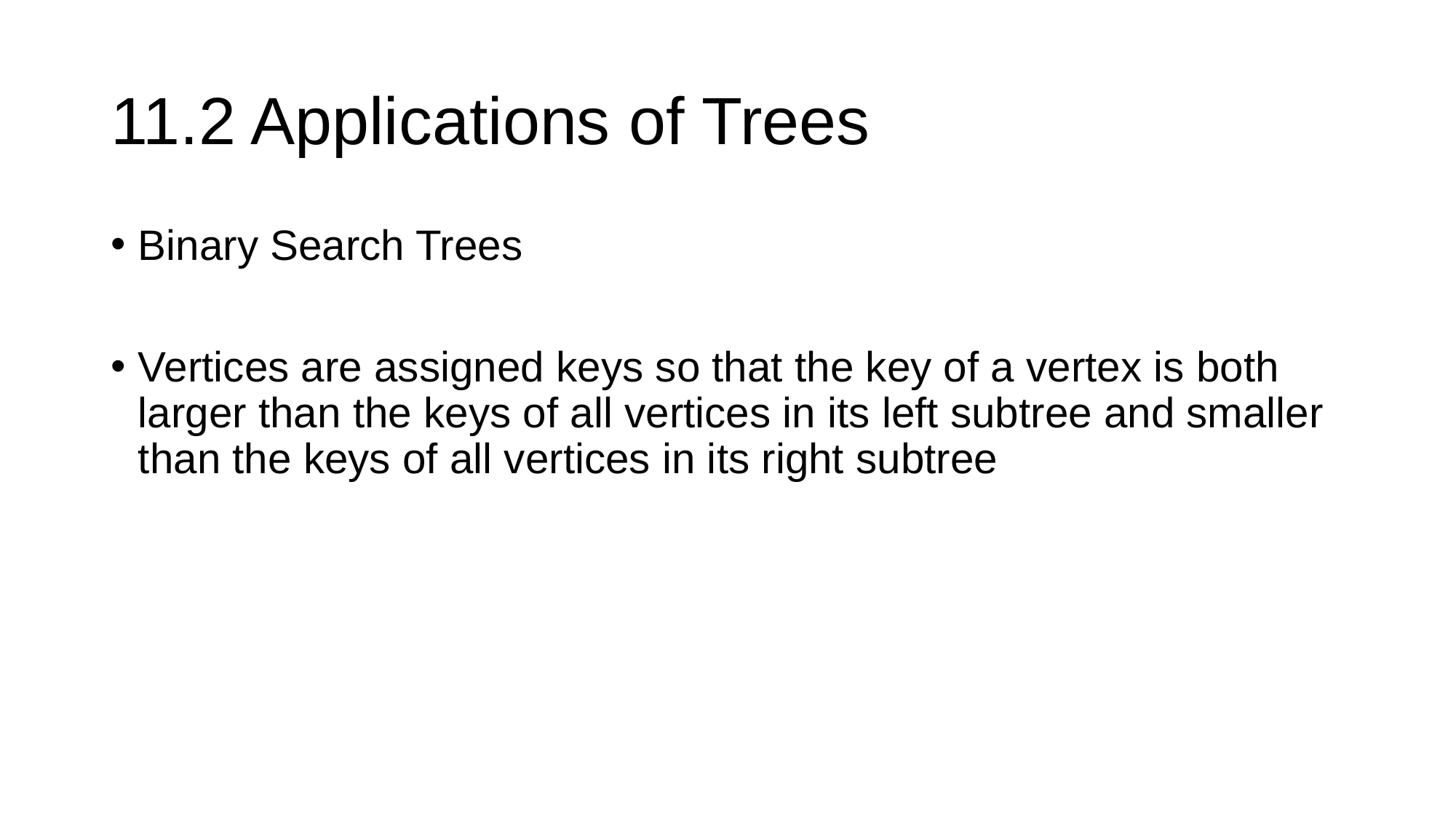

# 11.2 Applications of Trees
Binary Search Trees

Vertices are assigned keys so that the key of a vertex is both larger than the keys of all vertices in its left subtree and smaller than the keys of all vertices in its right subtree